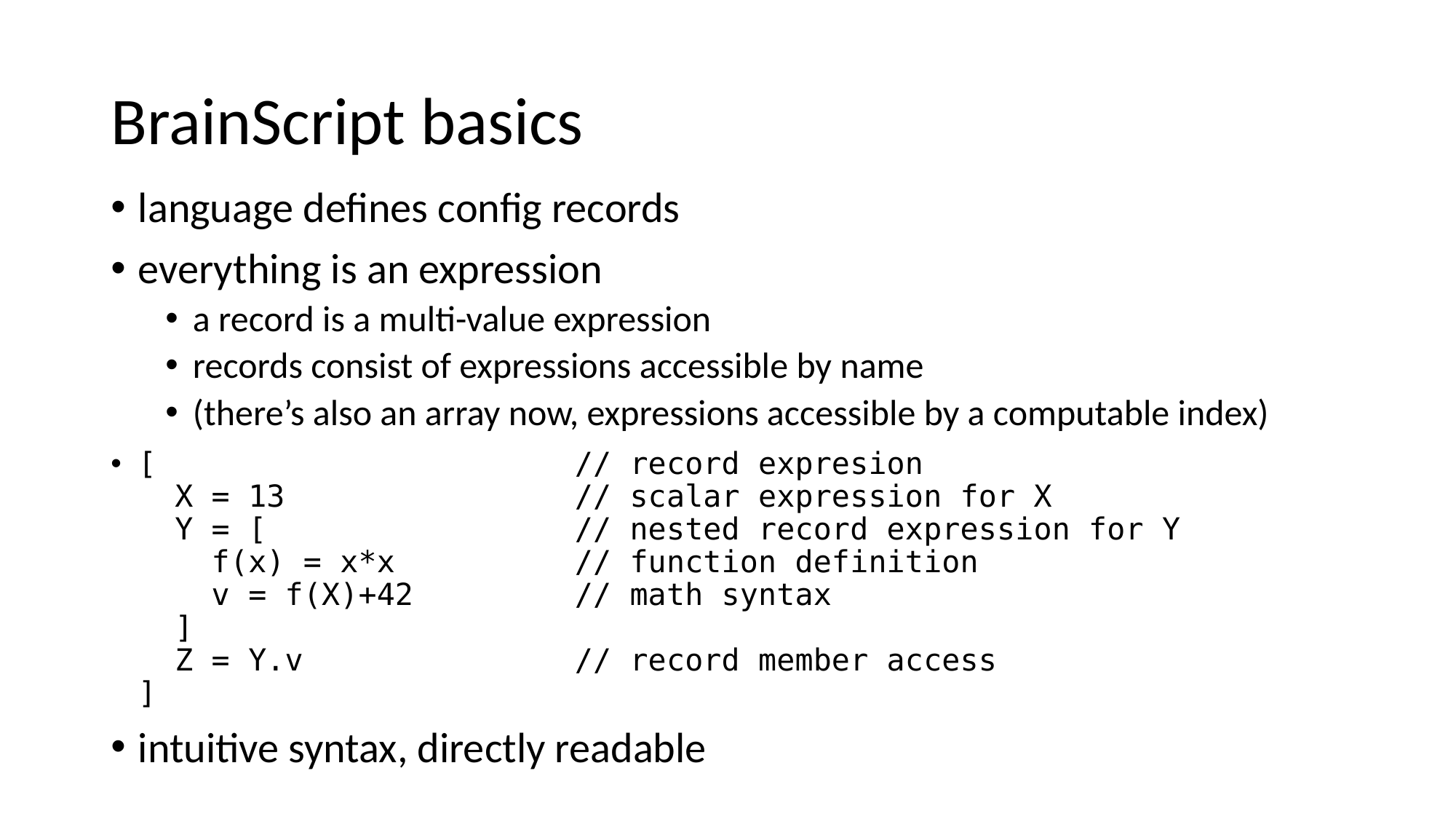

# BrainScript basics
language defines config records
everything is an expression
a record is a multi-value expression
records consist of expressions accessible by name
(there’s also an array now, expressions accessible by a computable index)
[				// record expresion
  X = 13			// scalar expression for X
  Y = [			// nested record expression for Y
    f(x) = x*x		// function definition
    v = f(X)+42		// math syntax
  ]
  Z = Y.v			// record member access
]
intuitive syntax, directly readable